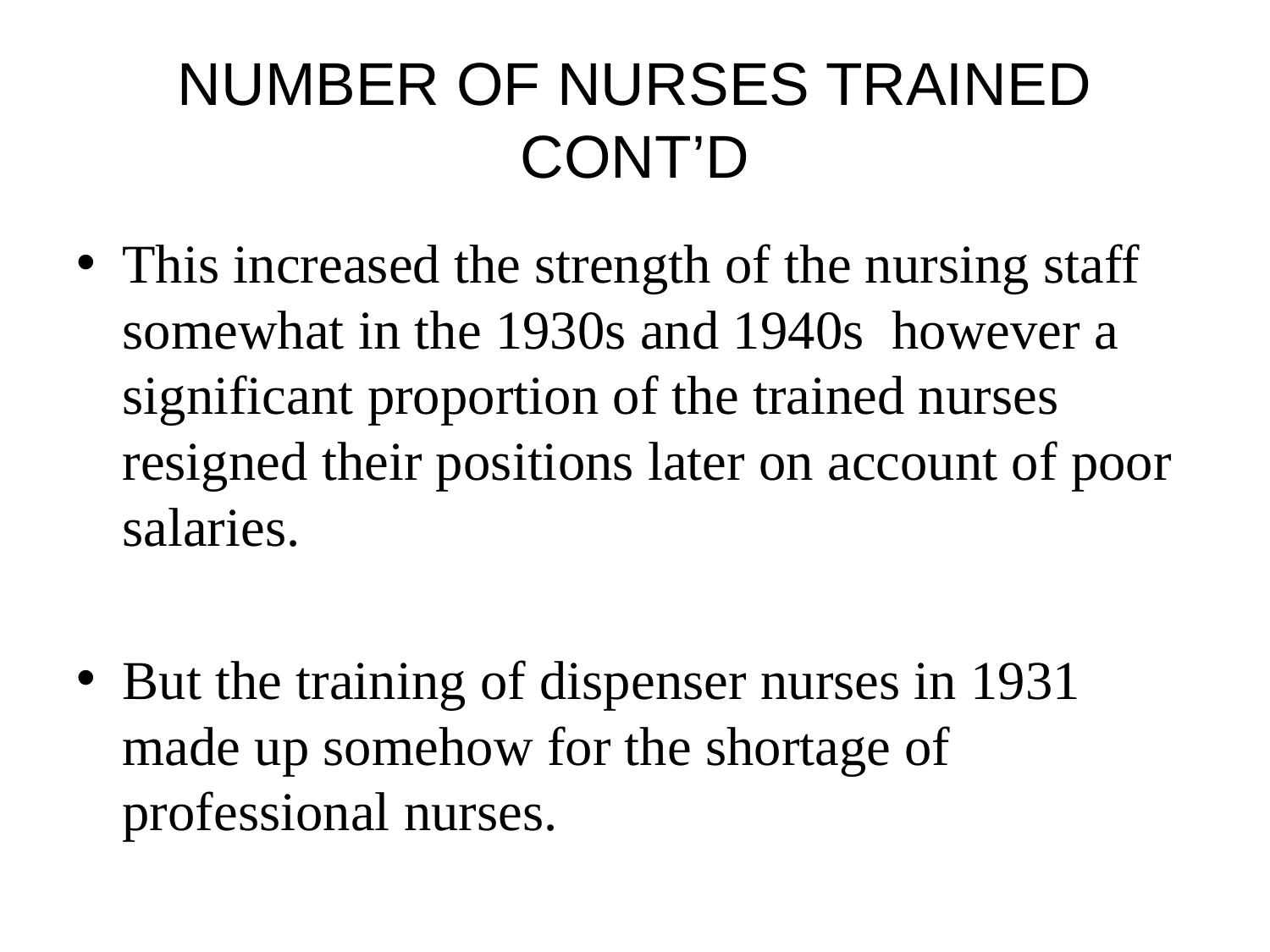

# NUMBER OF NURSES TRAINED CONT’D
This increased the strength of the nursing staff somewhat in the 1930s and 1940s  however a significant proportion of the trained nurses resigned their positions later on account of poor salaries.

But the training of dispenser nurses in 1931 made up somehow for the shortage of professional nurses.